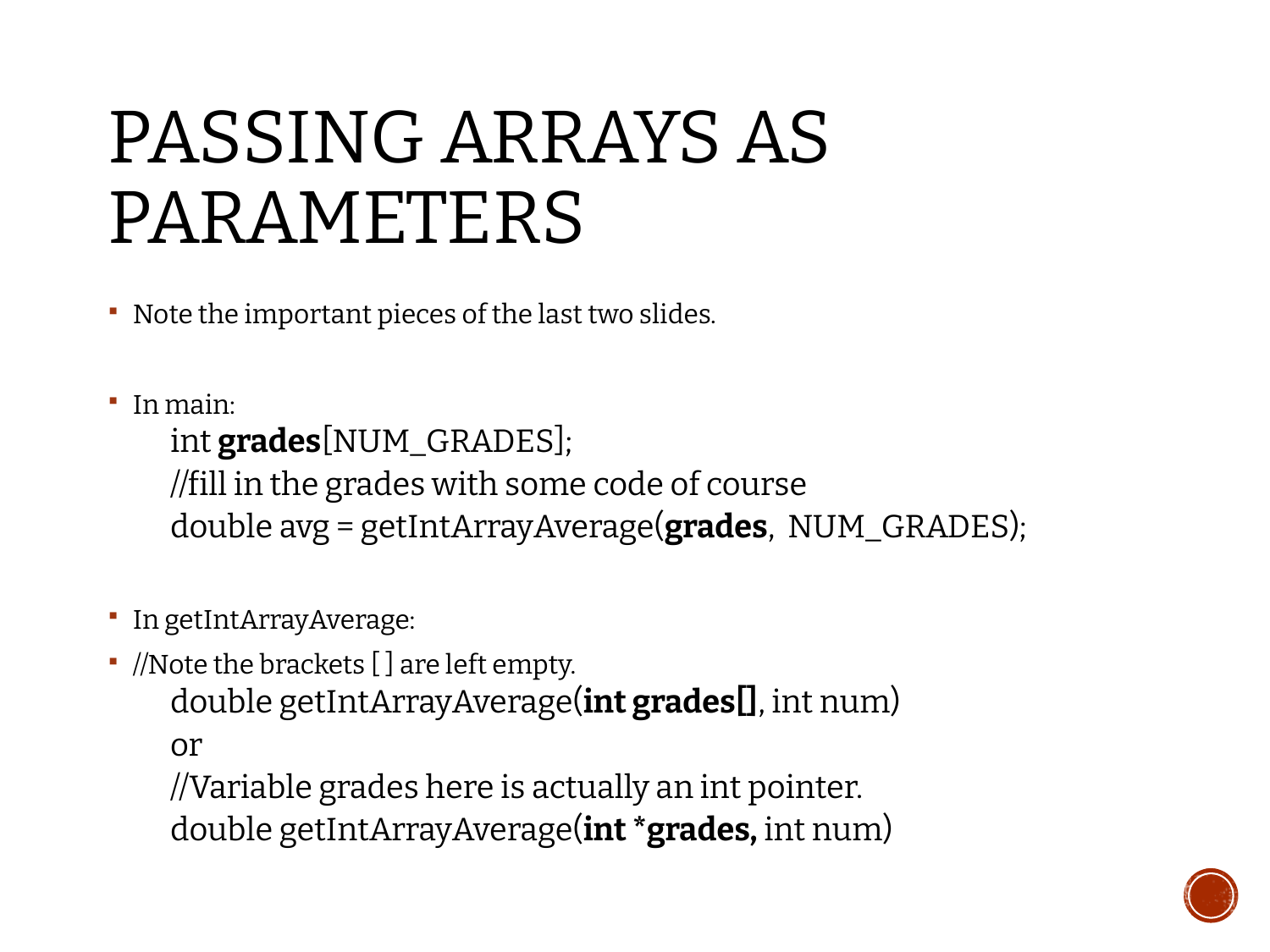

# Passing Arrays as Parameters
Note the important pieces of the last two slides.

In main:
	int grades[NUM_GRADES];
	//fill in the grades with some code of course
	double avg = getIntArrayAverage(grades,  NUM_GRADES);

In getIntArrayAverage:
	//Note the brackets [ ] are left empty.
	double getIntArrayAverage(int grades[], int num)
		or
	//Variable grades here is actually an int pointer.
	double getIntArrayAverage(int *grades, int num)